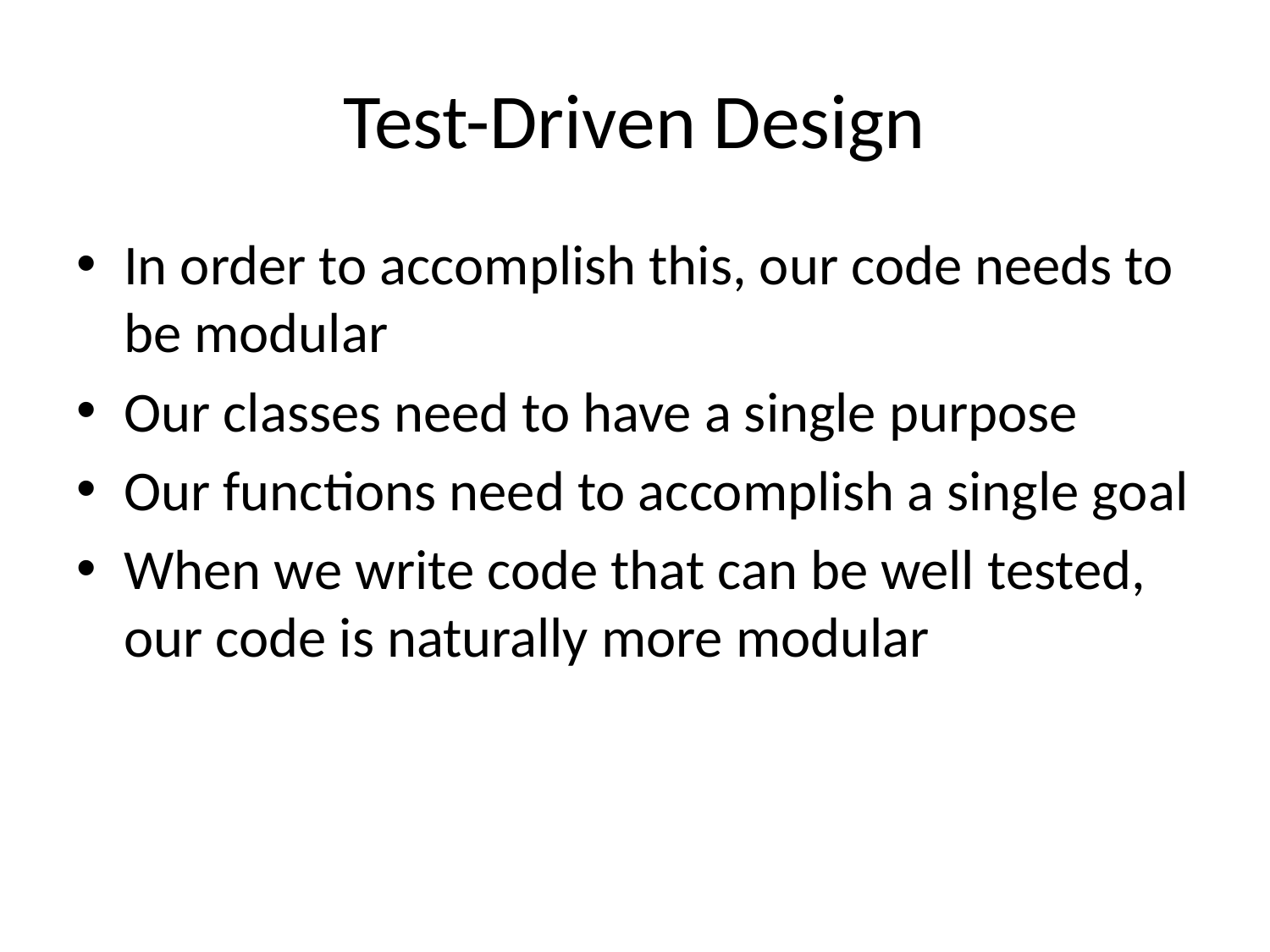

# Test-Driven Design
In order to accomplish this, our code needs to be modular
Our classes need to have a single purpose
Our functions need to accomplish a single goal
When we write code that can be well tested, our code is naturally more modular